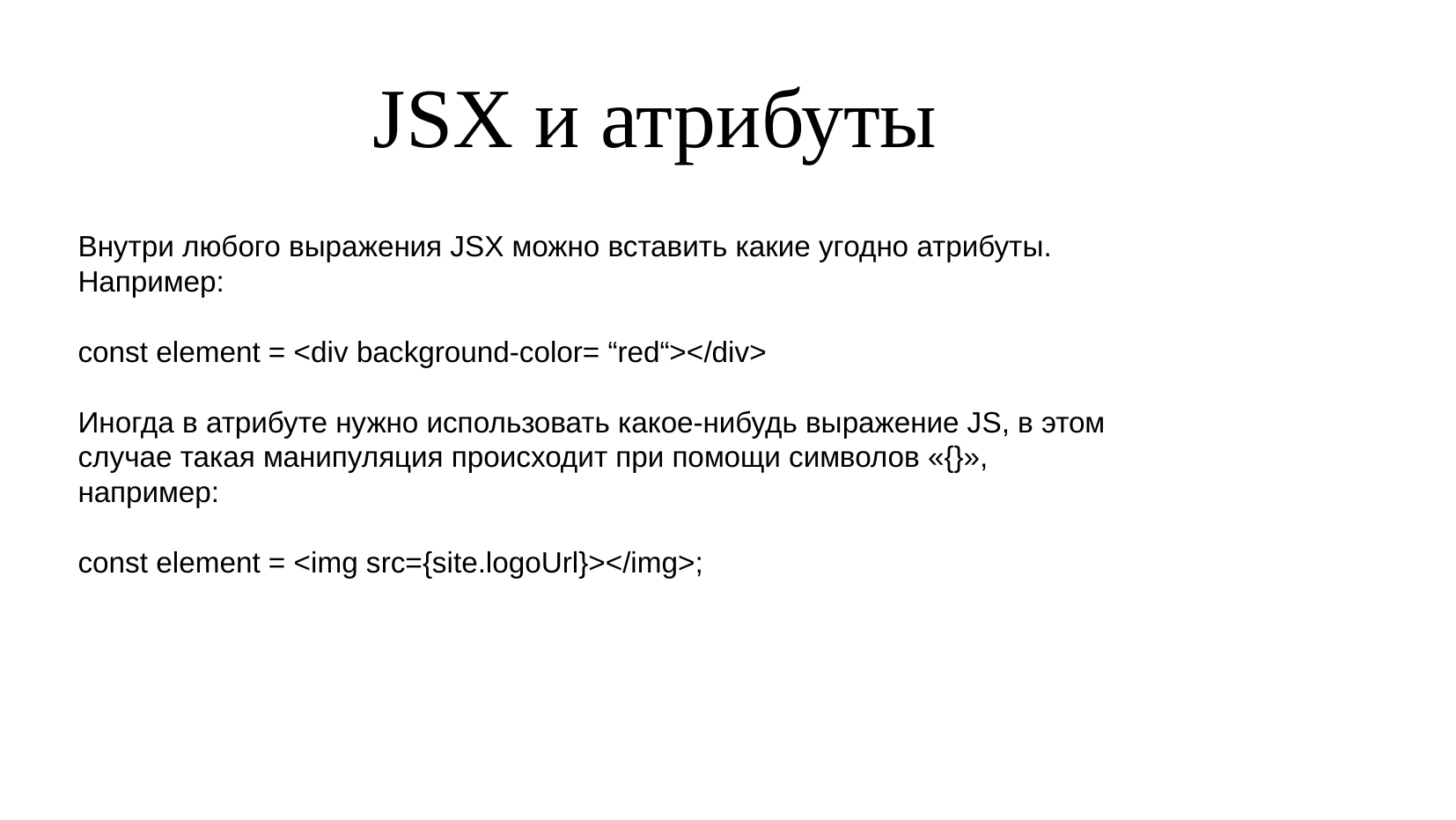

# JSX и атрибуты
Внутри любого выражения JSX можно вставить какие угодно атрибуты. Например:

const element = <div background-color= “red“></div>

Иногда в атрибуте нужно использовать какое-нибудь выражение JS, в этом случае такая манипуляция происходит при помощи символов «{}», например:

const element = <img src={site.logoUrl}></img>;